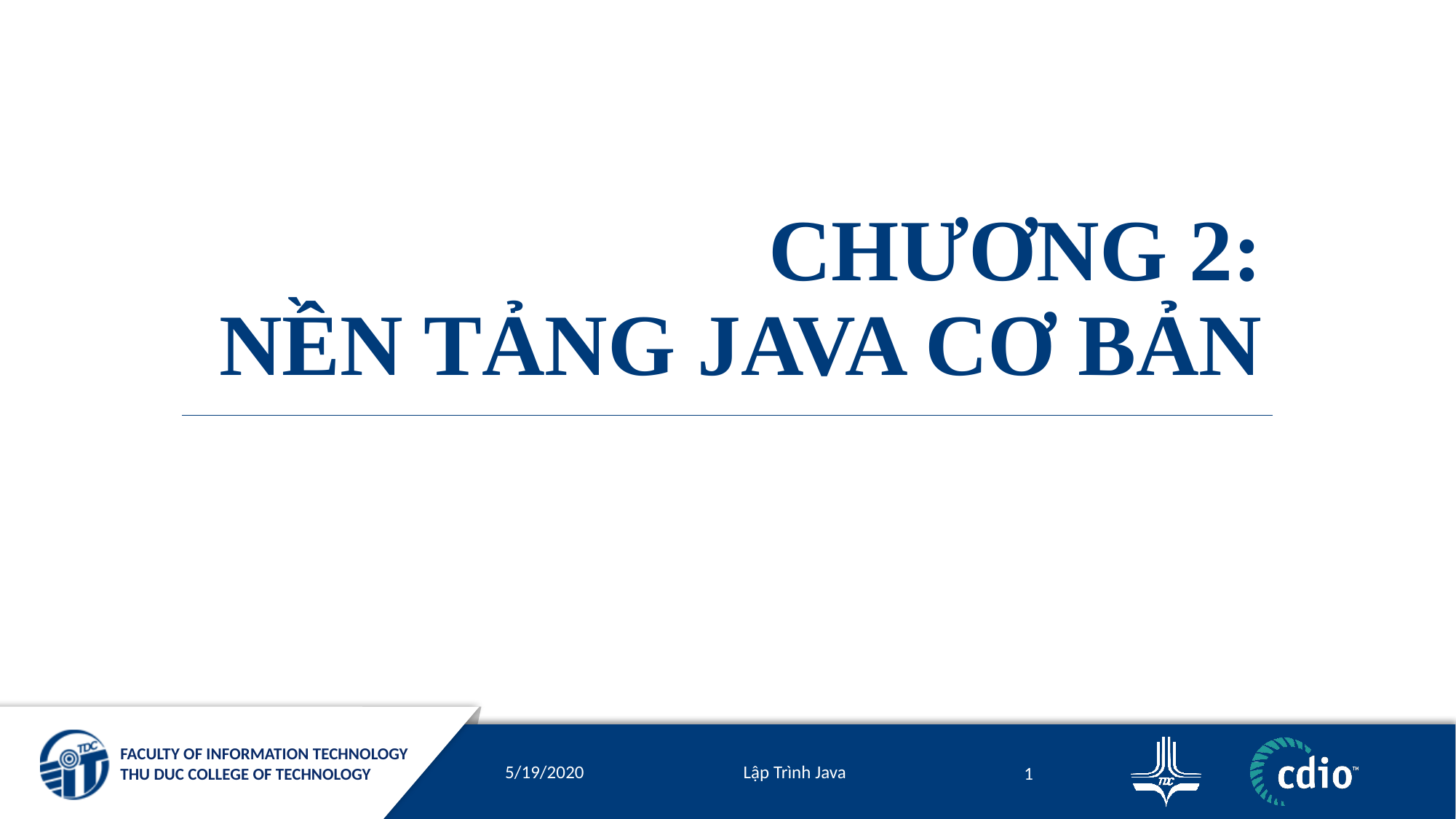

# CHƯƠNG 2: NỀN TẢNG JAVA CƠ BẢN